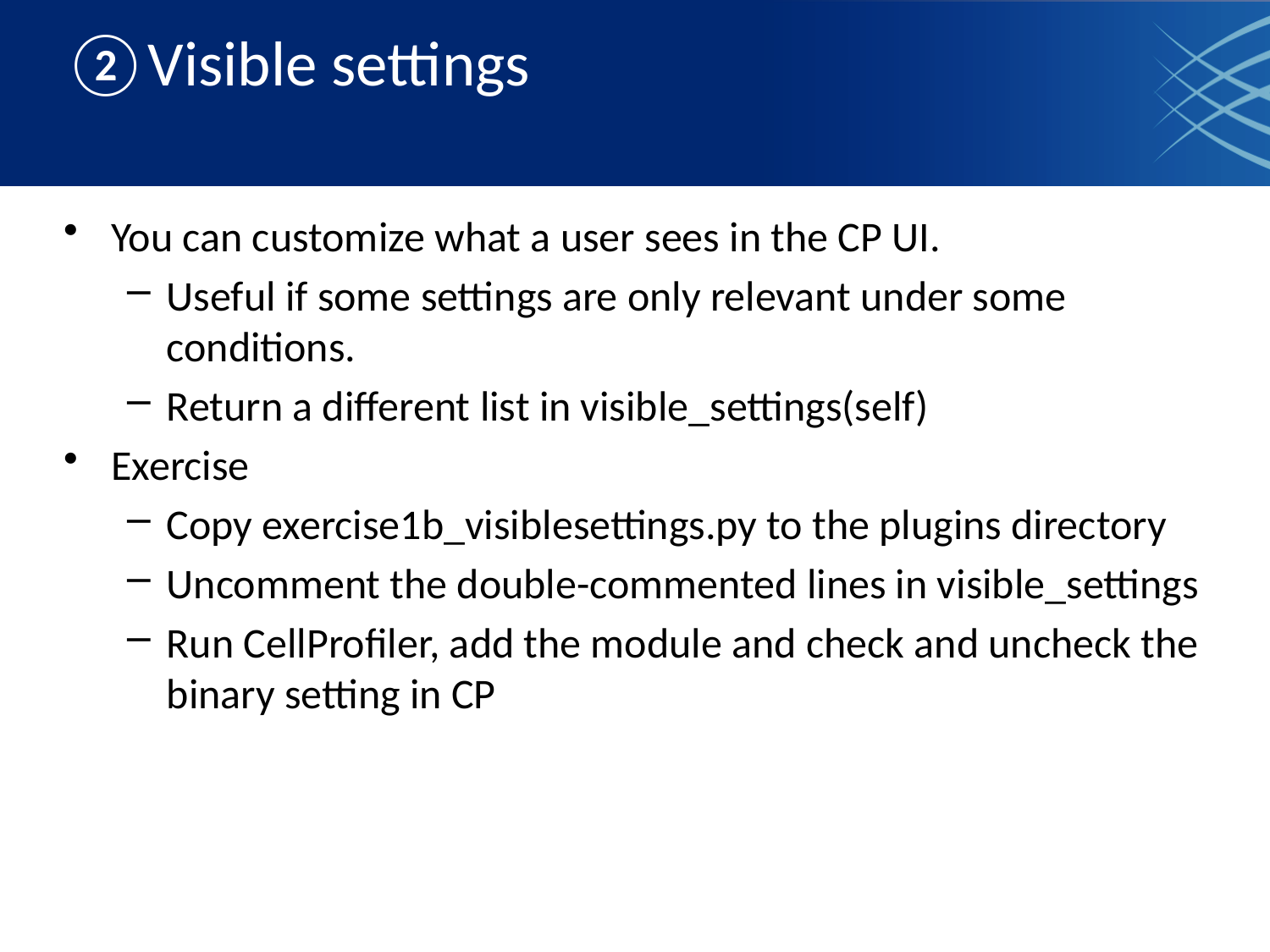

# ②Visible settings
You can customize what a user sees in the CP UI.
Useful if some settings are only relevant under some conditions.
Return a different list in visible_settings(self)
Exercise
Copy exercise1b_visiblesettings.py to the plugins directory
Uncomment the double-commented lines in visible_settings
Run CellProfiler, add the module and check and uncheck the binary setting in CP